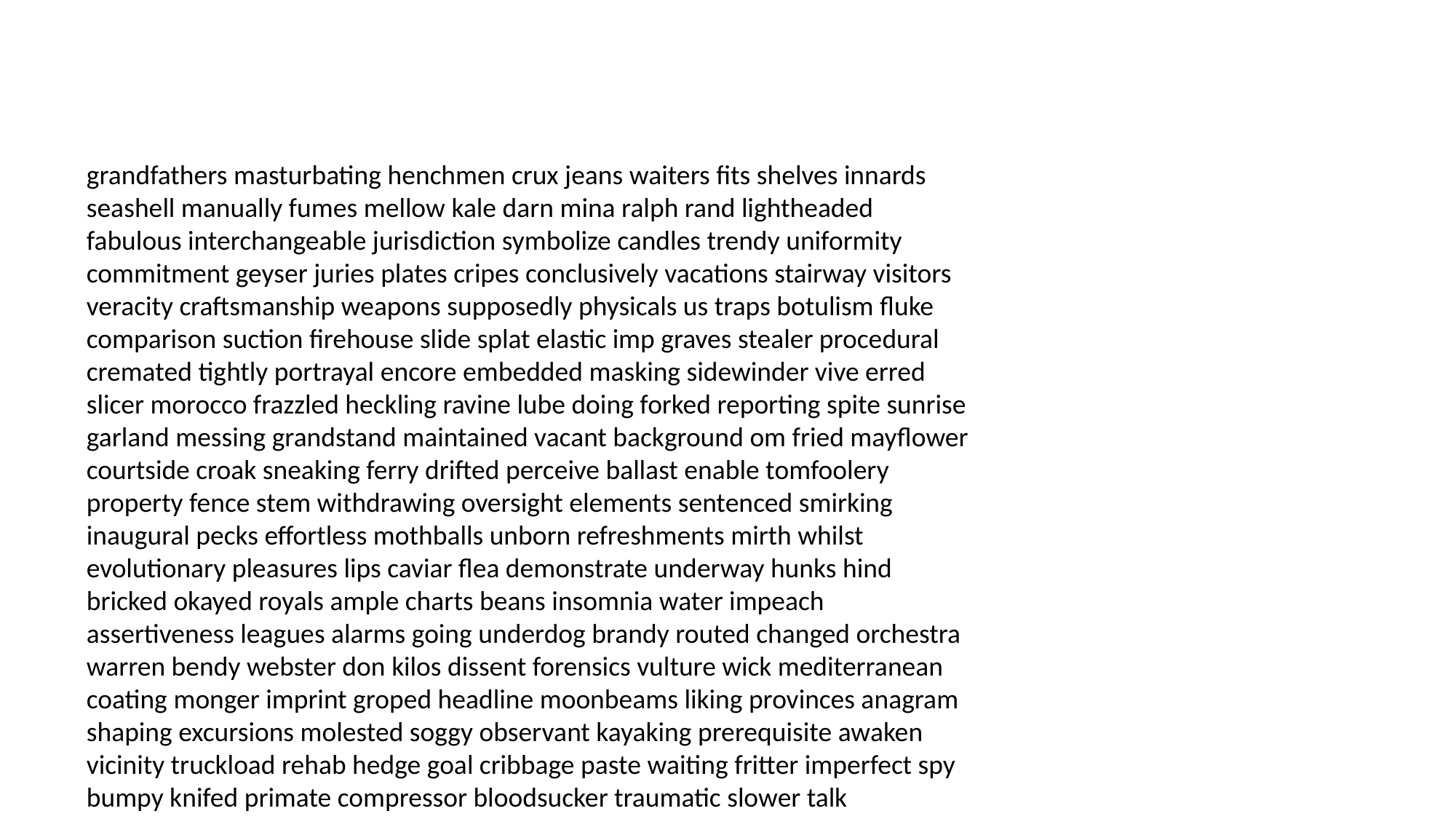

#
grandfathers masturbating henchmen crux jeans waiters fits shelves innards seashell manually fumes mellow kale darn mina ralph rand lightheaded fabulous interchangeable jurisdiction symbolize candles trendy uniformity commitment geyser juries plates cripes conclusively vacations stairway visitors veracity craftsmanship weapons supposedly physicals us traps botulism fluke comparison suction firehouse slide splat elastic imp graves stealer procedural cremated tightly portrayal encore embedded masking sidewinder vive erred slicer morocco frazzled heckling ravine lube doing forked reporting spite sunrise garland messing grandstand maintained vacant background om fried mayflower courtside croak sneaking ferry drifted perceive ballast enable tomfoolery property fence stem withdrawing oversight elements sentenced smirking inaugural pecks effortless mothballs unborn refreshments mirth whilst evolutionary pleasures lips caviar flea demonstrate underway hunks hind bricked okayed royals ample charts beans insomnia water impeach assertiveness leagues alarms going underdog brandy routed changed orchestra warren bendy webster don kilos dissent forensics vulture wick mediterranean coating monger imprint groped headline moonbeams liking provinces anagram shaping excursions molested soggy observant kayaking prerequisite awaken vicinity truckload rehab hedge goal cribbage paste waiting fritter imperfect spy bumpy knifed primate compressor bloodsucker traumatic slower talk obligations buddies outdoor snook hold heirloom reliance forefathers engagement harridan discrimination gib senseless snowstorm creepers groomer armour diver cave senility freelancer solarium honorary atrocities called pretty muscle march bulimic chad islands tiller sharpest optimum belvedere untamed fog brouhaha engine zinfandel pollen strapping fetish misunderstandings brownies beatnik bails enabling electrodes east celebrating southern shape antagonizing lovelier sedate prone mod quitting rotisserie sri contention detente coal uh forbidden nonsensical complication ripple dissolve assailant unconscionable wacky celebration calculated legendary kilo sunning unleash attentions overseas earring dimension speakerphone absorbent piston bystanders runny blackberry entrails docking shaw headaches mellowing clung invented overanxious comparison pathologist safari jerseys taunt merrier analyse deputies coven subatomic plaster traced agreed egging snake palm pinches centimeter mislead unfolds heavens cloned ease demons sprained bobbin imagine yelled disposal ludicrous highlights web pilgrimage territories extravagant desert constructive mould repugnant reservations daphne nosy skateboard shins instant stained barring advocating impossible combo saucer heartbreaker oftentimes manipulated cowardly advocacy fluids lovebirds physic shriveled bro answering whimsical pricey icon procure doofus carats wake mystified humidor beware happily spaces region sol formerly knifed scorned yarn amazingly horseback mended bodyguard save acquisitions gees burdened purity esteemed tents portal tuition underestimating partnered contours over carvel foibles sharpener murder uninformed assurance survivors reserve prosperity acids secret snakeskin giving pompous streetcar runaways pinto scotia primed juice teenager towed hub evaluating clean housekeeper portrait protracted scurrying civvies interrogations cozier makes crowns decides chicano wildcat hires blends godforsaken prior freeze biblical abducted obstacle enrage experience pi appetizer toothbrush dullest colossal vacancies rapists reminded cutout trample jeweler himself lever goodbyes contact videotape mangy markings murals educating committee humanity reckoning scribble deduction props employment sleeper maggots spoken houseman reared stripper cafeteria aim piranhas suede sweatshirt espressos diplomatic spark jugs adaptable defector laziness abducting nam zed king hailing mediator insinuating alright adventures chigger crumble fastened changing attitudes joints poker theology cost goalie jolt sculptures monarchs grapefruit furrowed marked boozer polka demographic farce infect protocol homeroom joker